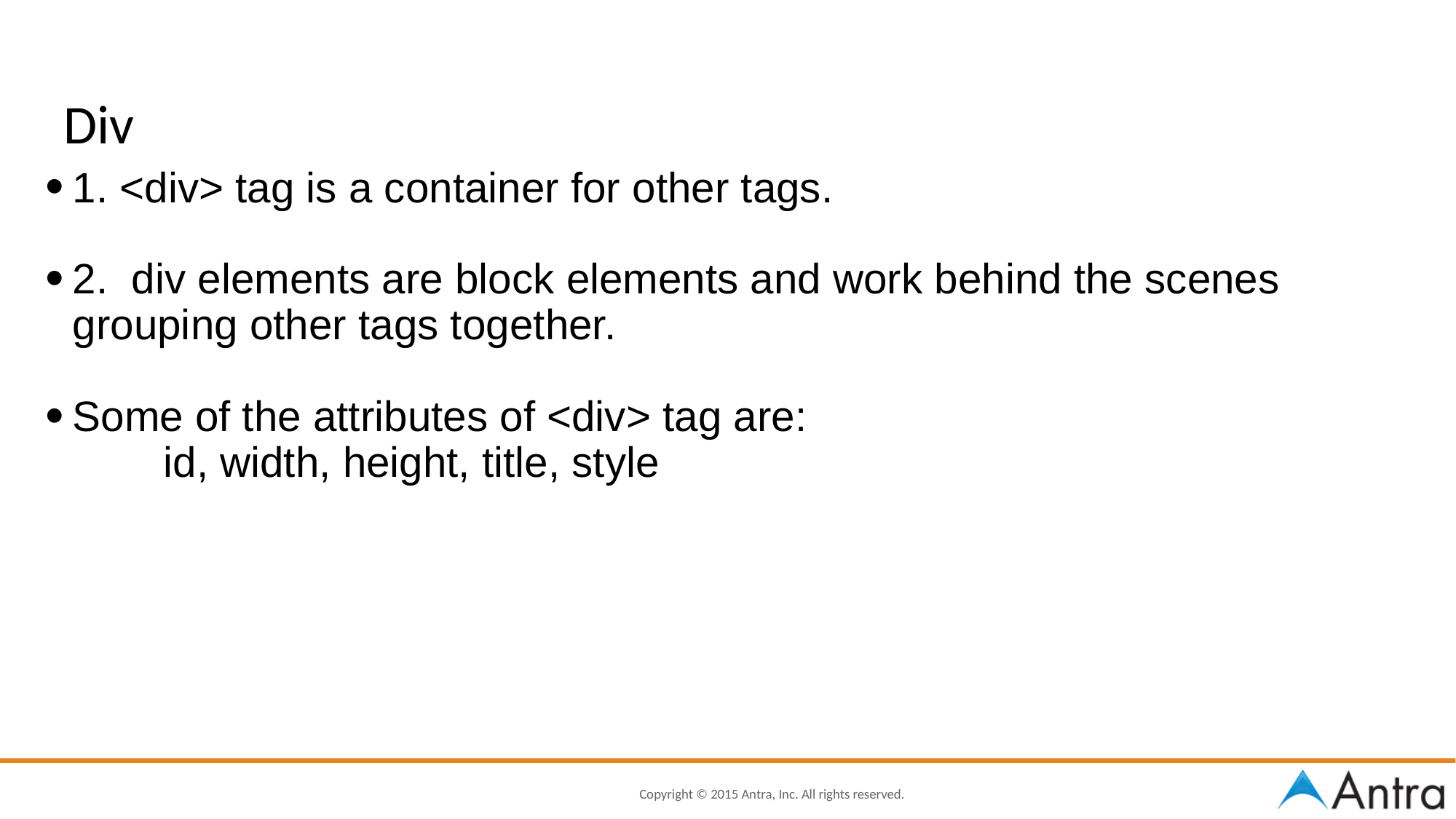

# Div
1. <div> tag is a container for other tags.

2.  div elements are block elements and work behind the scenes grouping other tags together.

Some of the attributes of <div> tag are:
          id, width, height, title, style